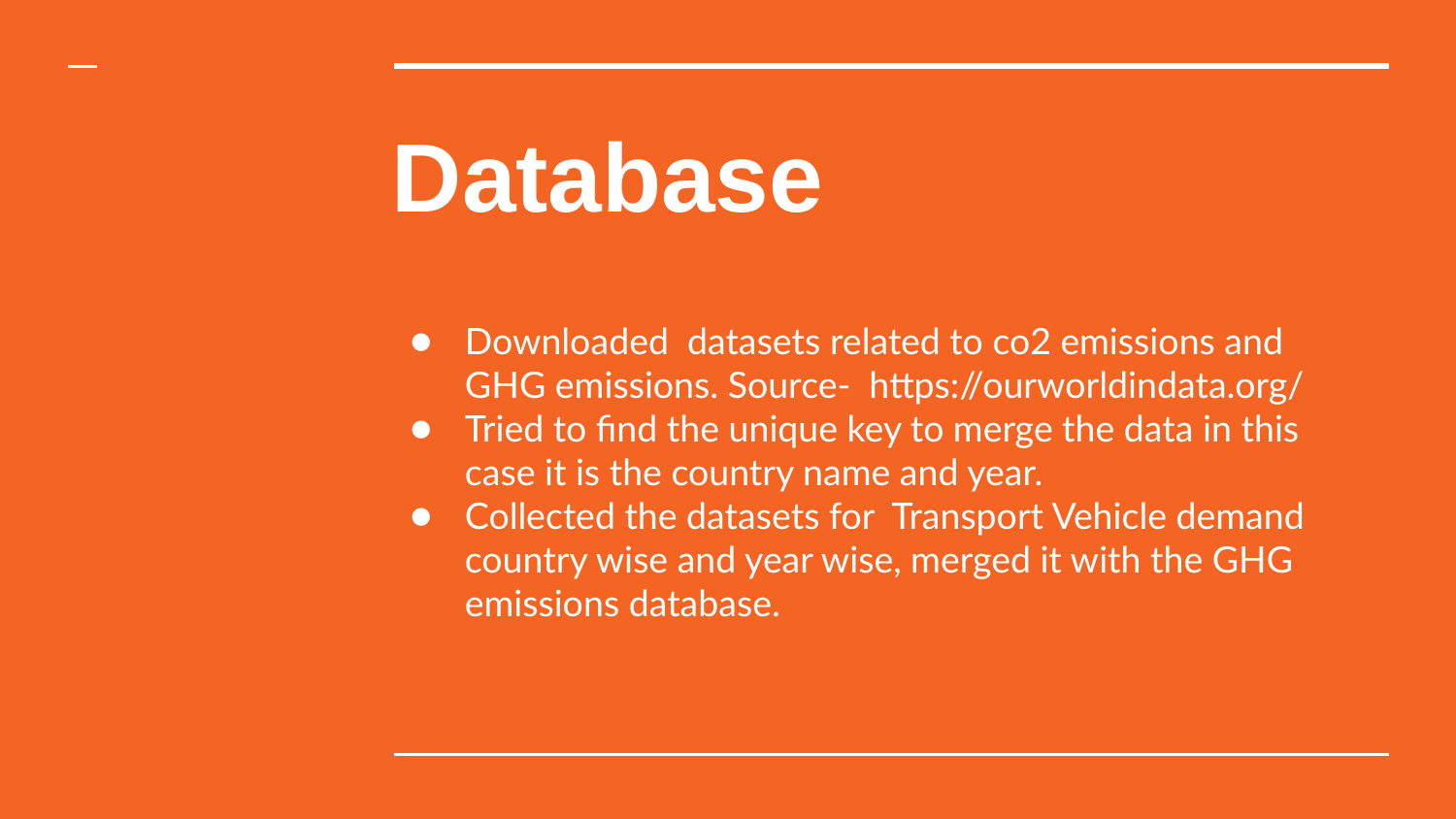

# Database
Downloaded  datasets related to co2 emissions and GHG emissions. Source-  https://ourworldindata.org/
Tried to find the unique key to merge the data in this case it is the country name and year.
Collected the datasets for  Transport Vehicle demand country wise and year wise, merged it with the GHG emissions database.